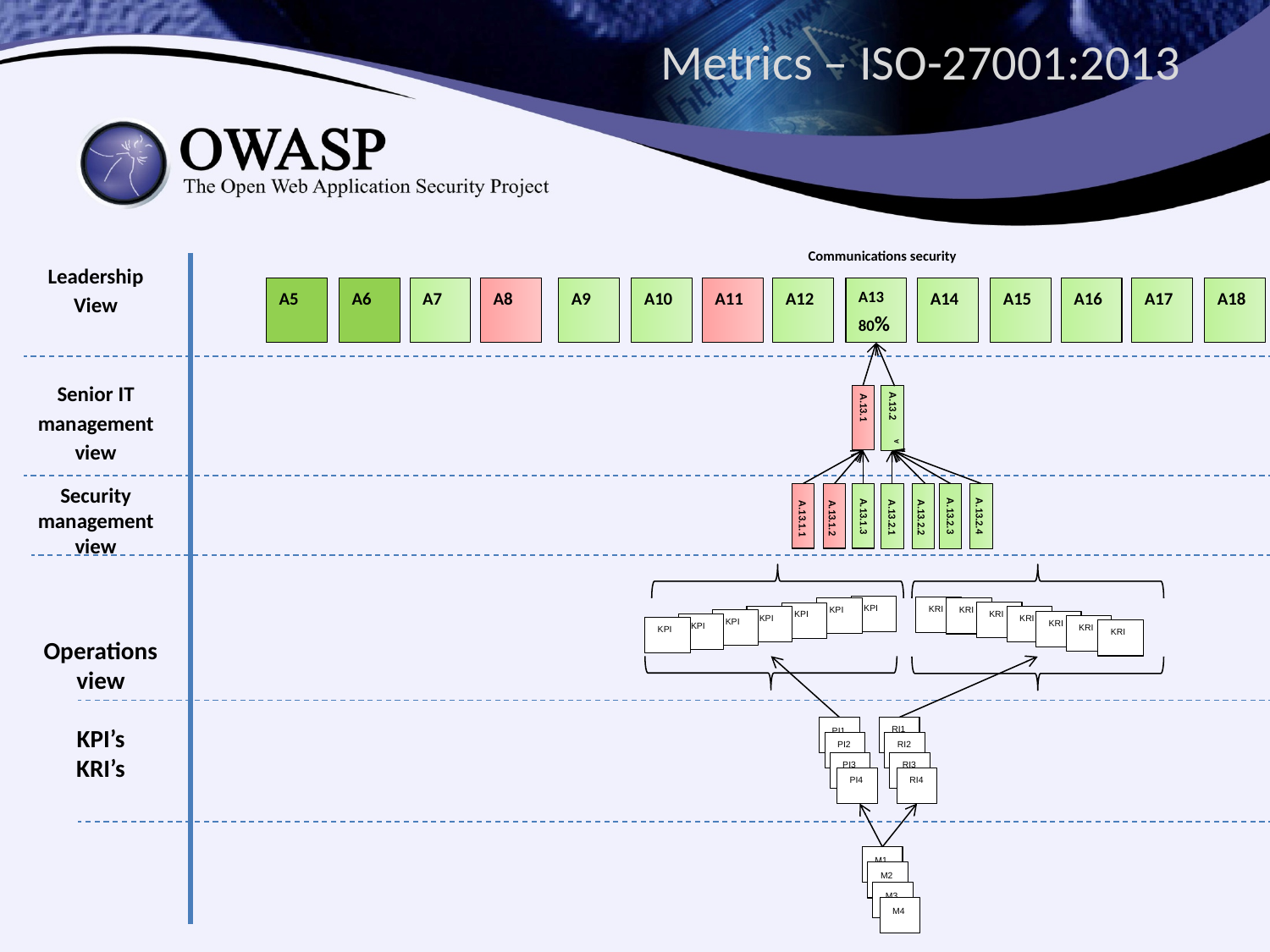

# Metrics – ISO-27001:2013

Communications security
Leadership View
A5
A6

A7

A8

A9

A10

A11

A12

A13
80%

A14

A15

A16

A17

A18

Senior IT management view

A
A.13.2
A.13.1

Security management view

A.13.2.3
A.13.2.4
A.13.1.3
A.13.2.2
A.13.2.1
A.13.1.2
A.13.1.1

KPI

KRI
KPI

KRI
KRI
KPI

KPI

KRI
KPI

KRI
KPI

KRI
KPI
KRI
Operations view

KPI’s
KRI’s
PI1
RI1
PI2
RI2
PI3
RI3
PI4
RI4
M1
M2
M3
M4